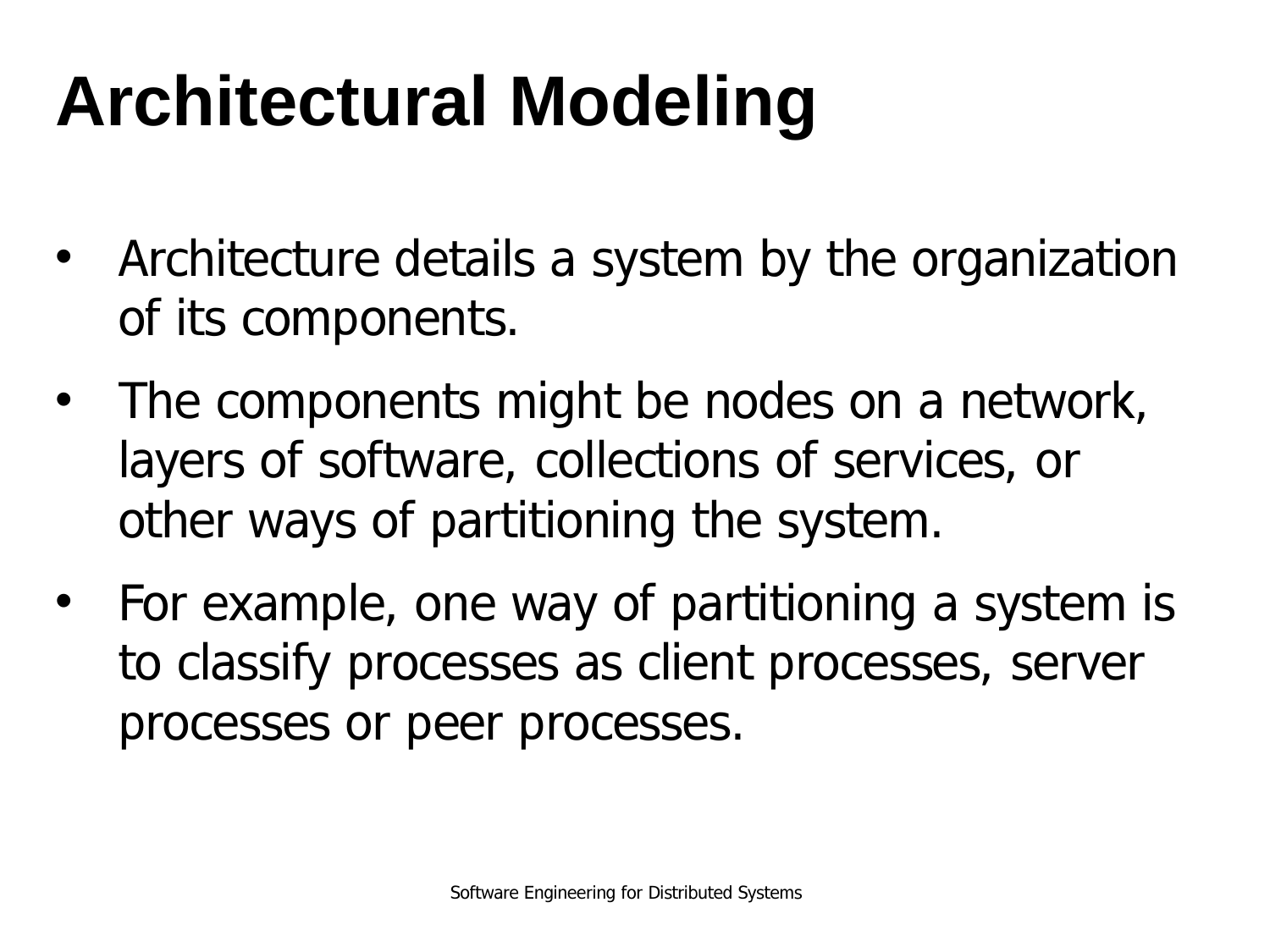

# Architectural Modeling
Architecture details a system by the organization of its components.
The components might be nodes on a network, layers of software, collections of services, or other ways of partitioning the system.
For example, one way of partitioning a system is to classify processes as client processes, server processes or peer processes.
Software Engineering for Distributed Systems
35